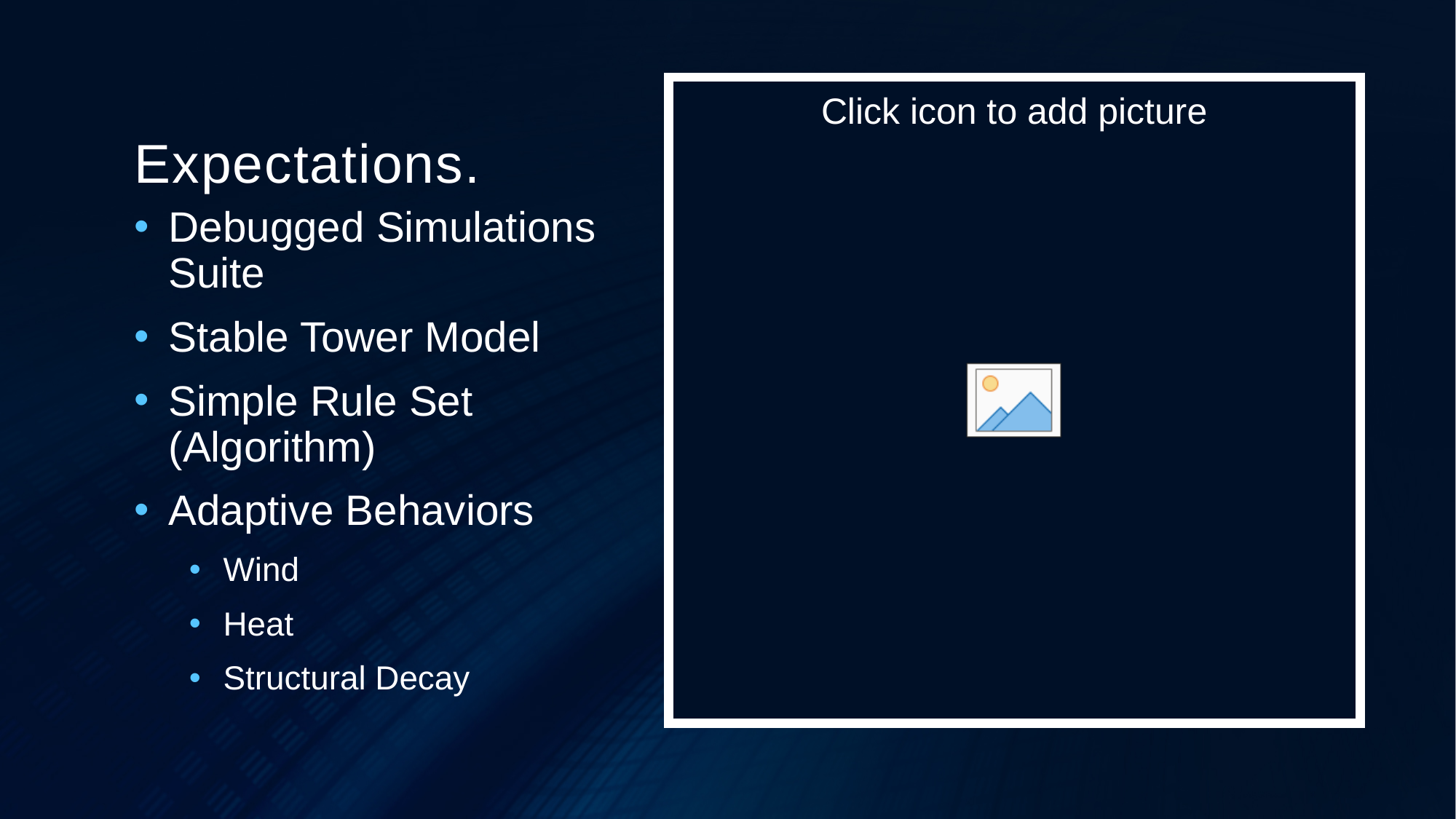

# Expectations.

Debugged Simulations Suite
Stable Tower Model
Simple Rule Set (Algorithm)
Adaptive Behaviors
Wind
Heat
Structural Decay